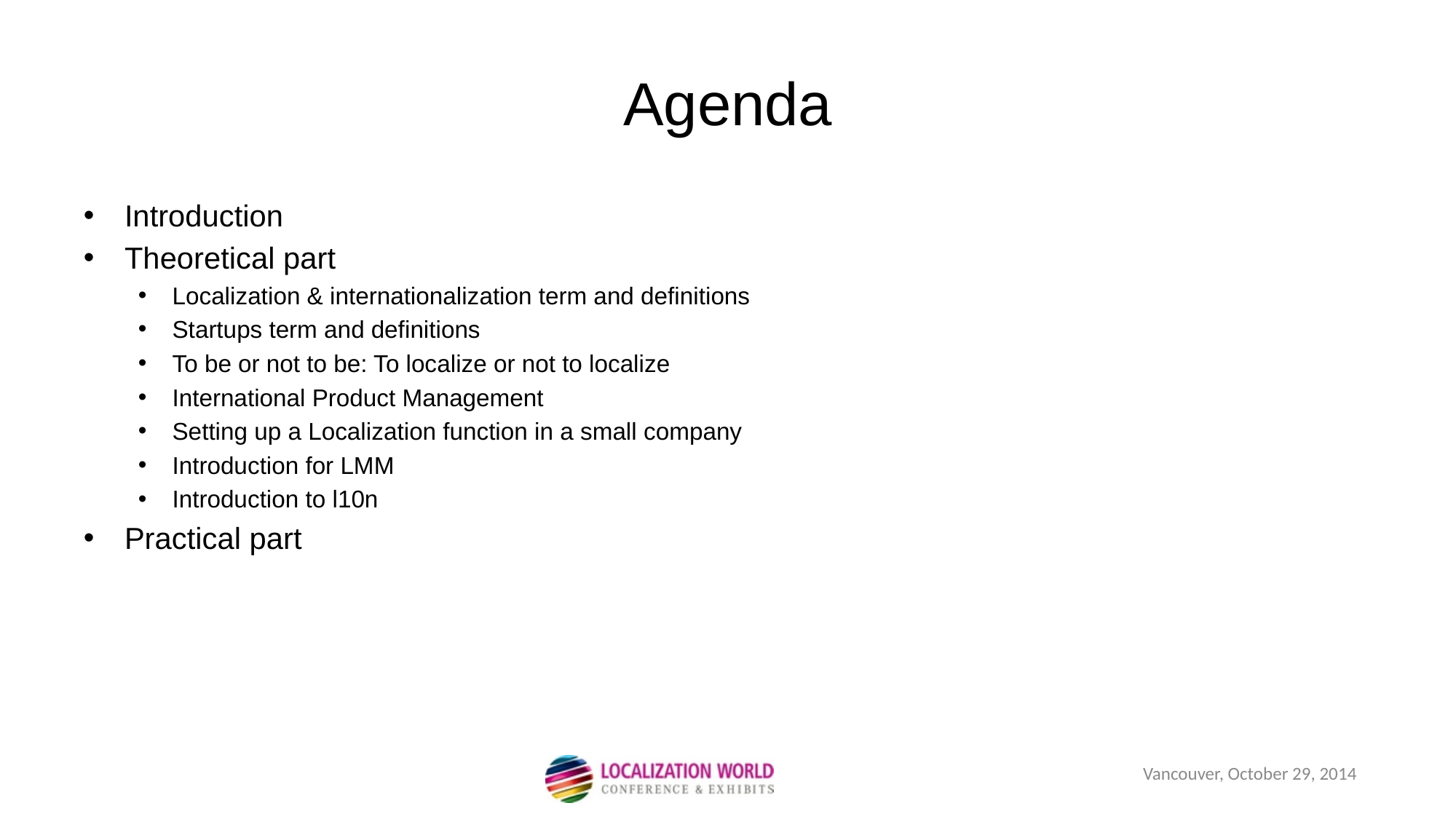

Agenda
Introduction
Theoretical part
Localization & internationalization term and definitions
Startups term and definitions
To be or not to be: To localize or not to localize
International Product Management
Setting up a Localization function in a small company
Introduction for LMM
Introduction to l10n
Practical part